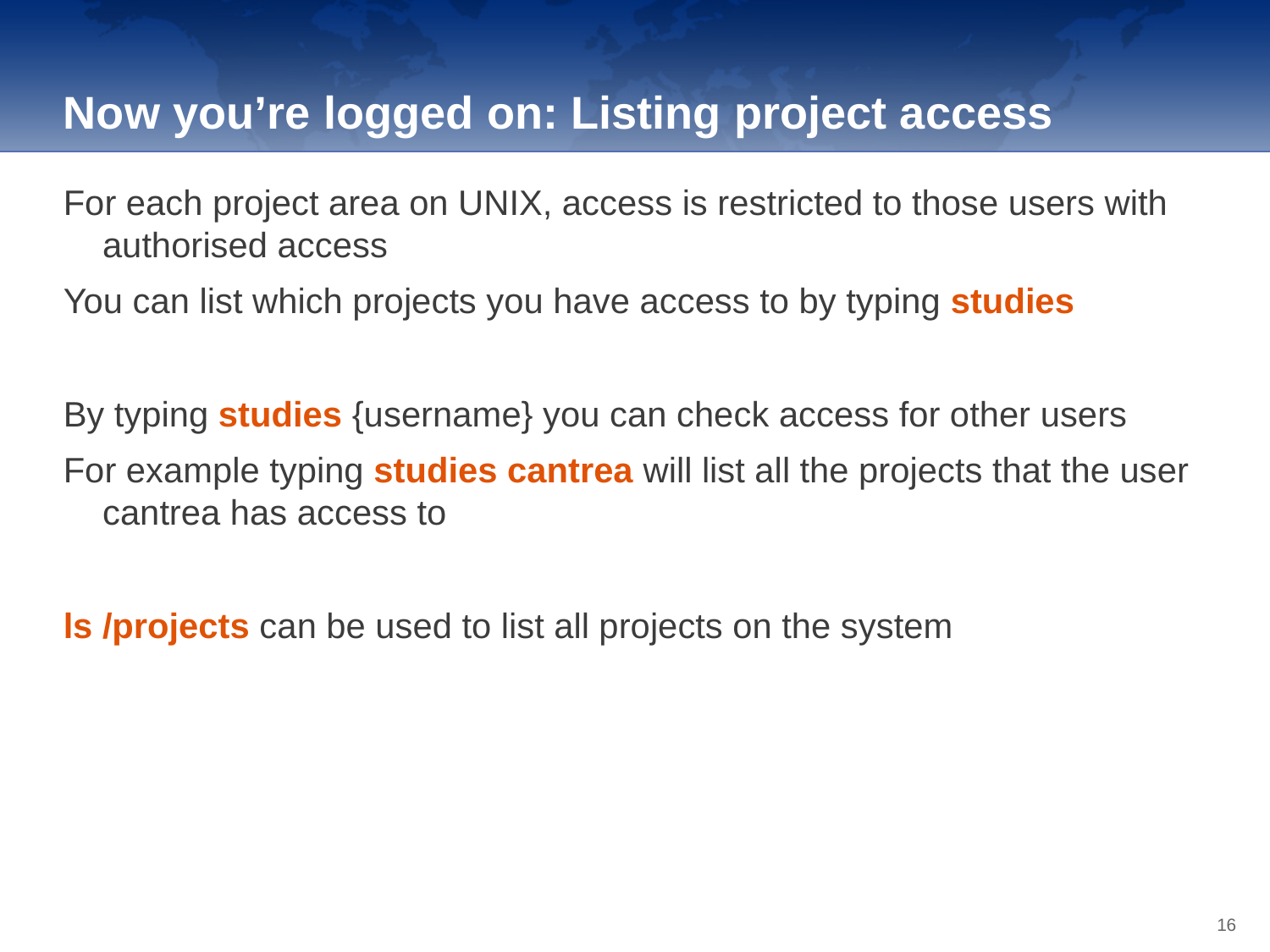

Now you’re logged on: Listing project access
For each project area on UNIX, access is restricted to those users with authorised access
You can list which projects you have access to by typing studies

By typing studies {username} you can check access for other users
For example typing studies cantrea will list all the projects that the user cantrea has access to

ls /projects can be used to list all projects on the system
16